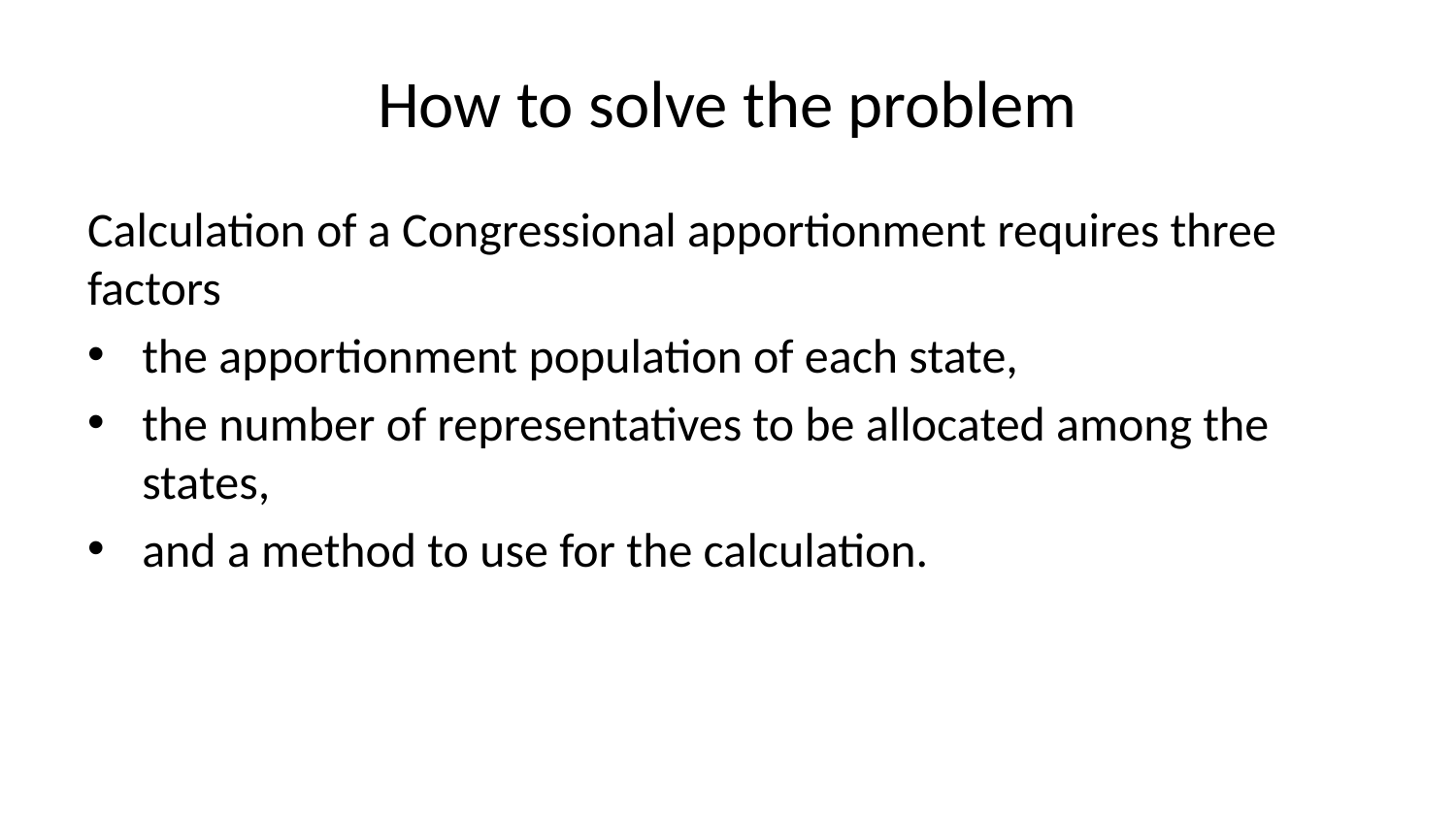

# How to solve the problem
Calculation of a Congressional apportionment requires three factors
the apportionment population of each state,
the number of representatives to be allocated among the states,
and a method to use for the calculation.